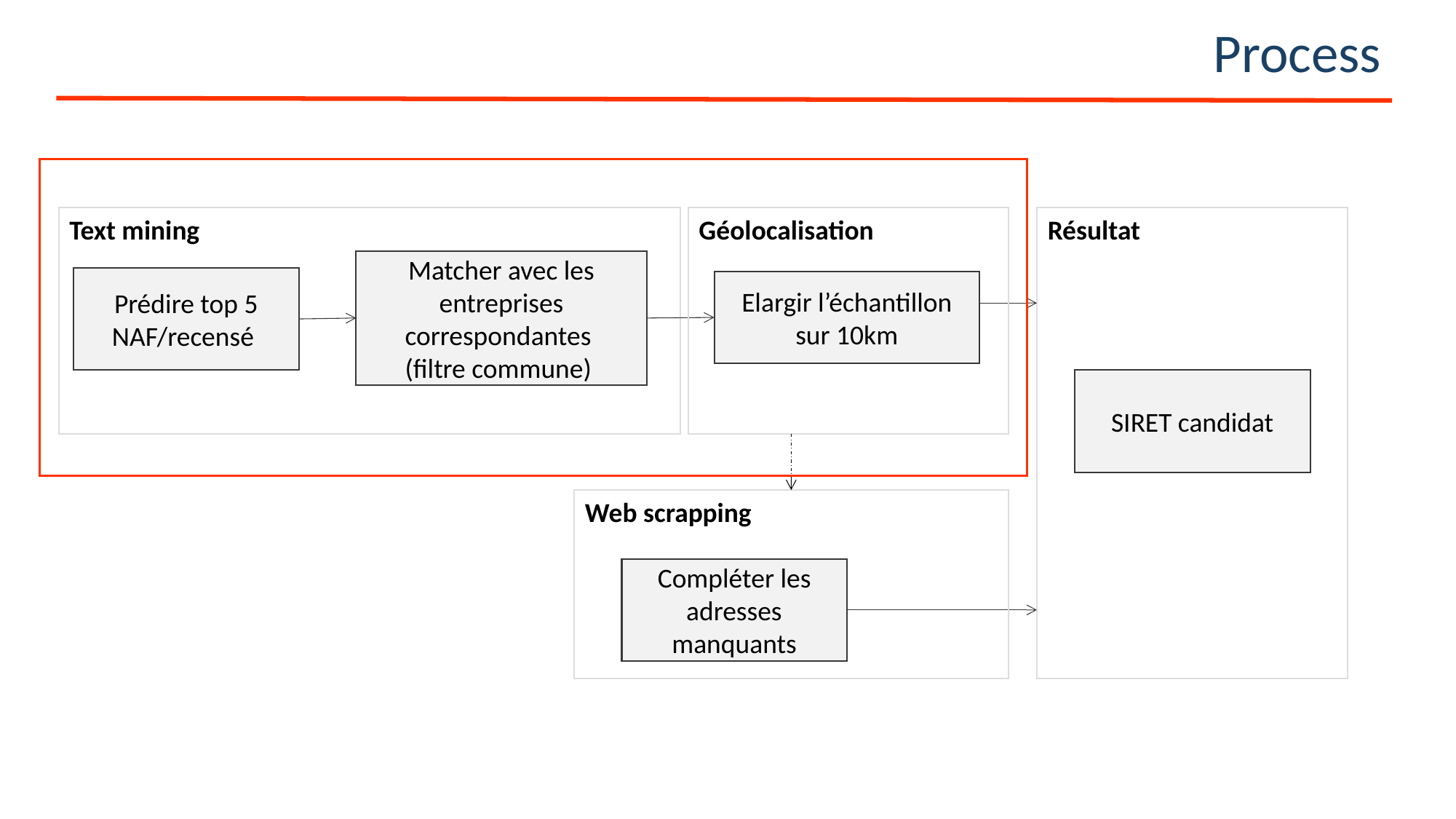

# Process

Text mining
Géolocalisation
Résultat
Matcher avec les entreprises correspondantes
(filtre commune)
Prédire top 5 NAF/recensé
Elargir l’échantillon sur 10km
SIRET candidat
Web scrapping
Compléter les adresses manquants